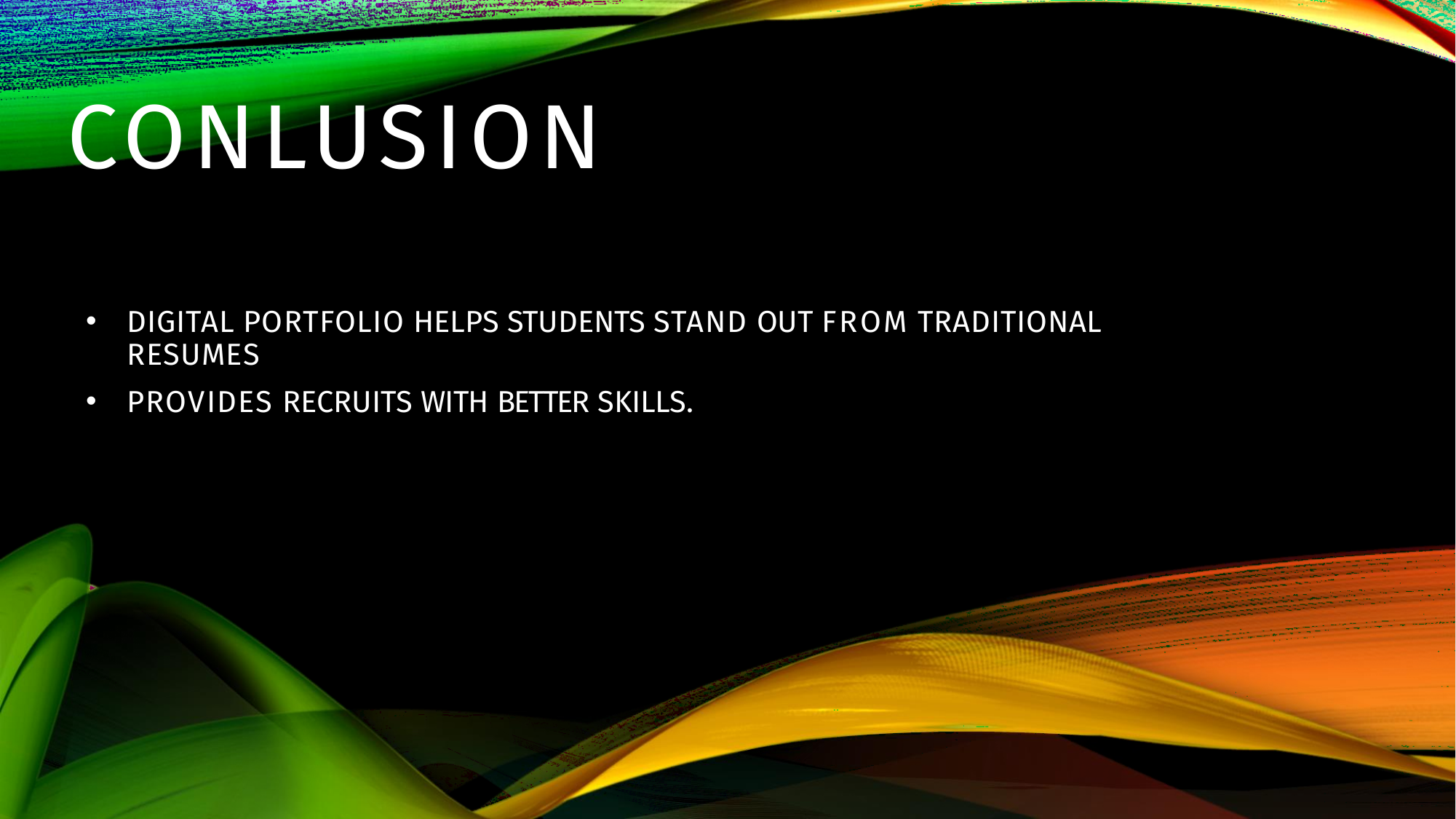

# CONLUSION
DIGITAL PORTFOLIO HELPS STUDENTS STAND OUT FROM TRADITIONAL RESUMES
PROVIDES RECRUITS WITH BETTER SKILLS.